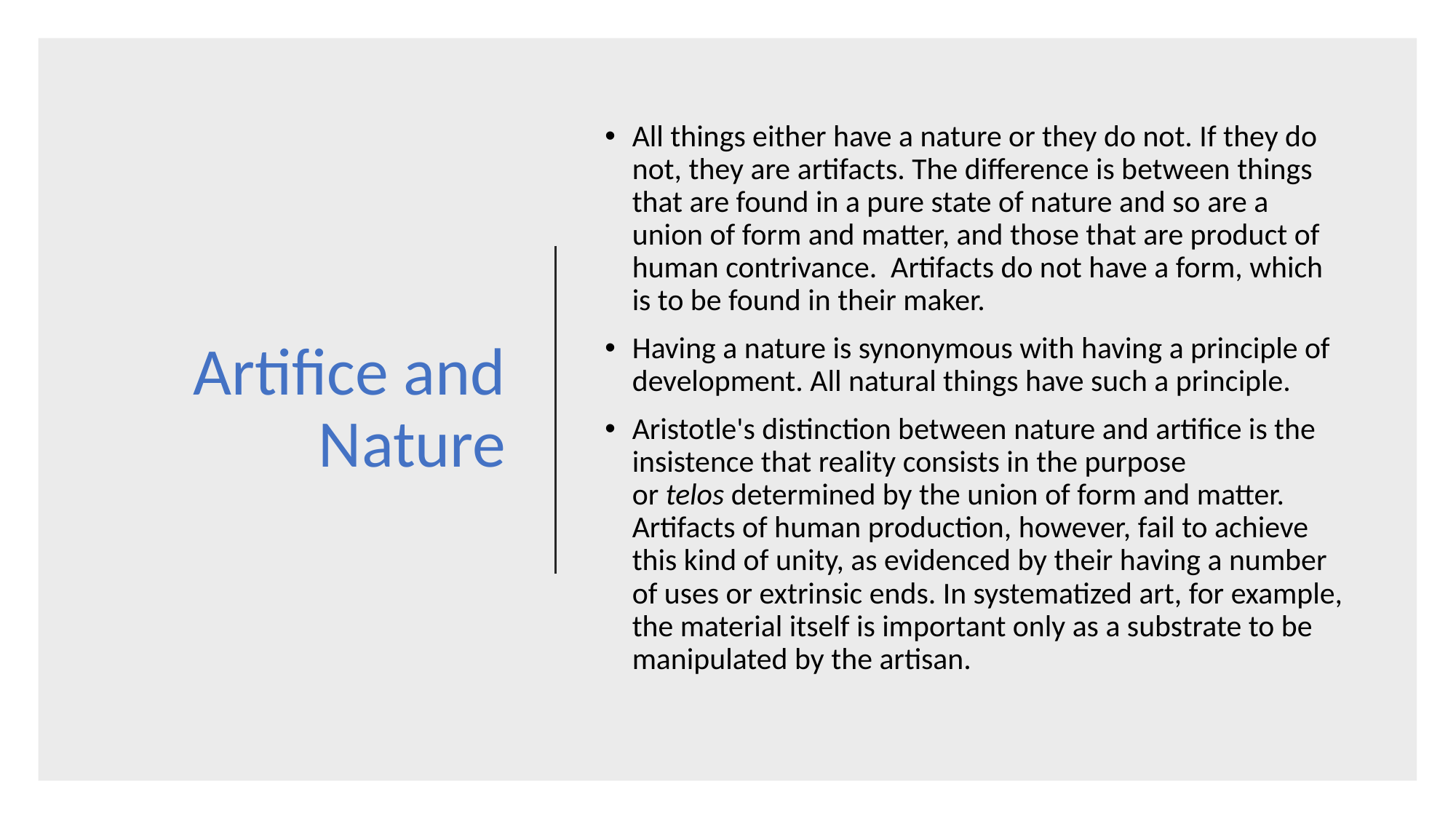

# Artifice and Nature
All things either have a nature or they do not. If they do not, they are artifacts. The difference is between things that are found in a pure state of nature and so are a union of form and matter, and those that are product of human contrivance.  Artifacts do not have a form, which is to be found in their maker.
Having a nature is synonymous with having a principle of development. All natural things have such a principle.
Aristotle's distinction between nature and artifice is the insistence that reality consists in the purpose or telos determined by the union of form and matter. Artifacts of human production, however, fail to achieve this kind of unity, as evidenced by their having a number of uses or extrinsic ends. In systematized art, for example, the material itself is important only as a substrate to be manipulated by the artisan.